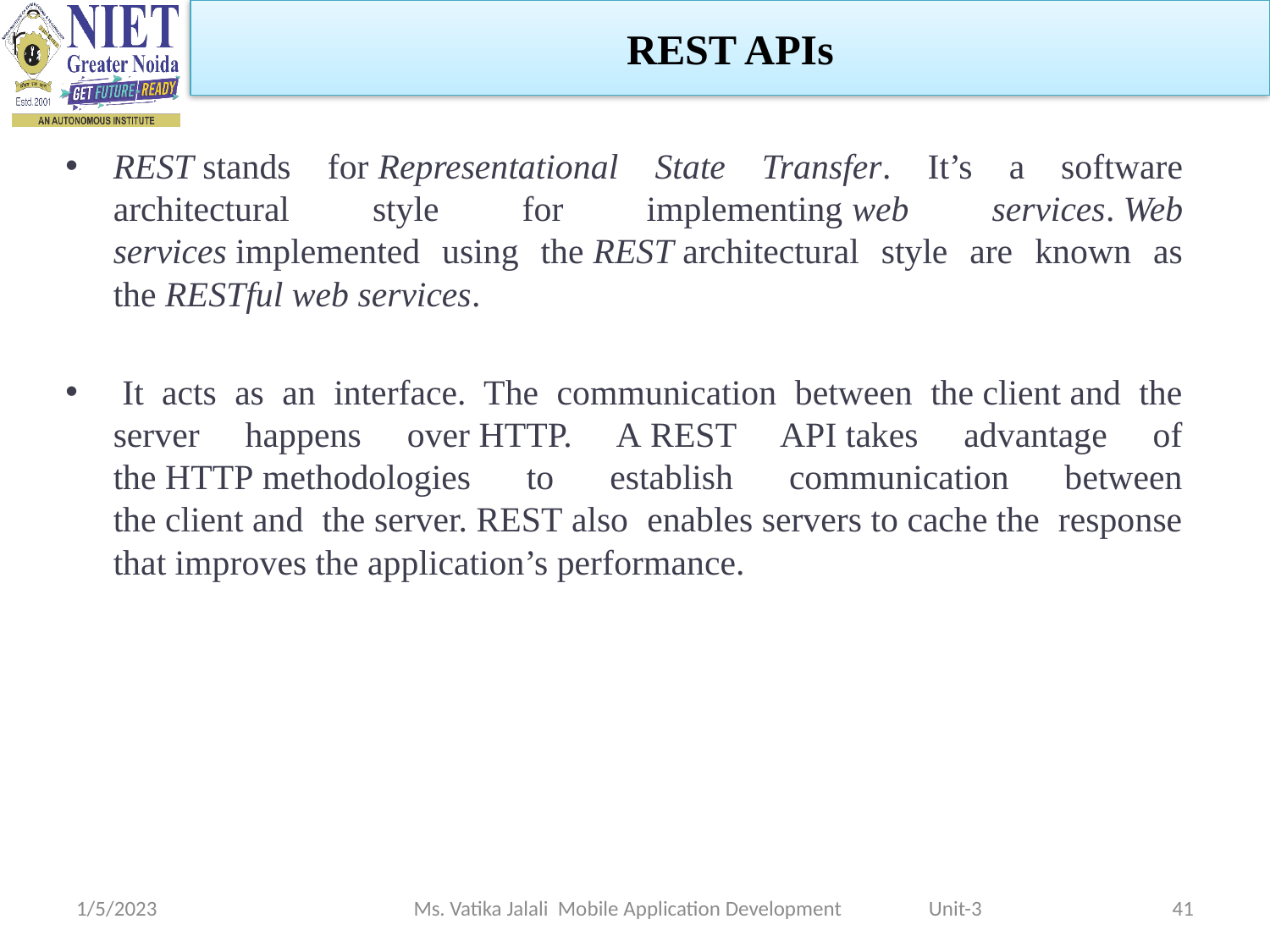

REST APIs
REST stands for Representational State Transfer. It’s a software architectural style for implementing web services. Web services implemented using the REST architectural style are known as the RESTful web services.

 It acts as an interface. The communication between the client and the server happens over HTTP. A REST API takes advantage of the HTTP methodologies to establish communication between the client and the server. REST also enables servers to cache the response that improves the application’s performance.
1/5/2023
Ms. Vatika Jalali  Mobile Application Development                  Unit-3
41